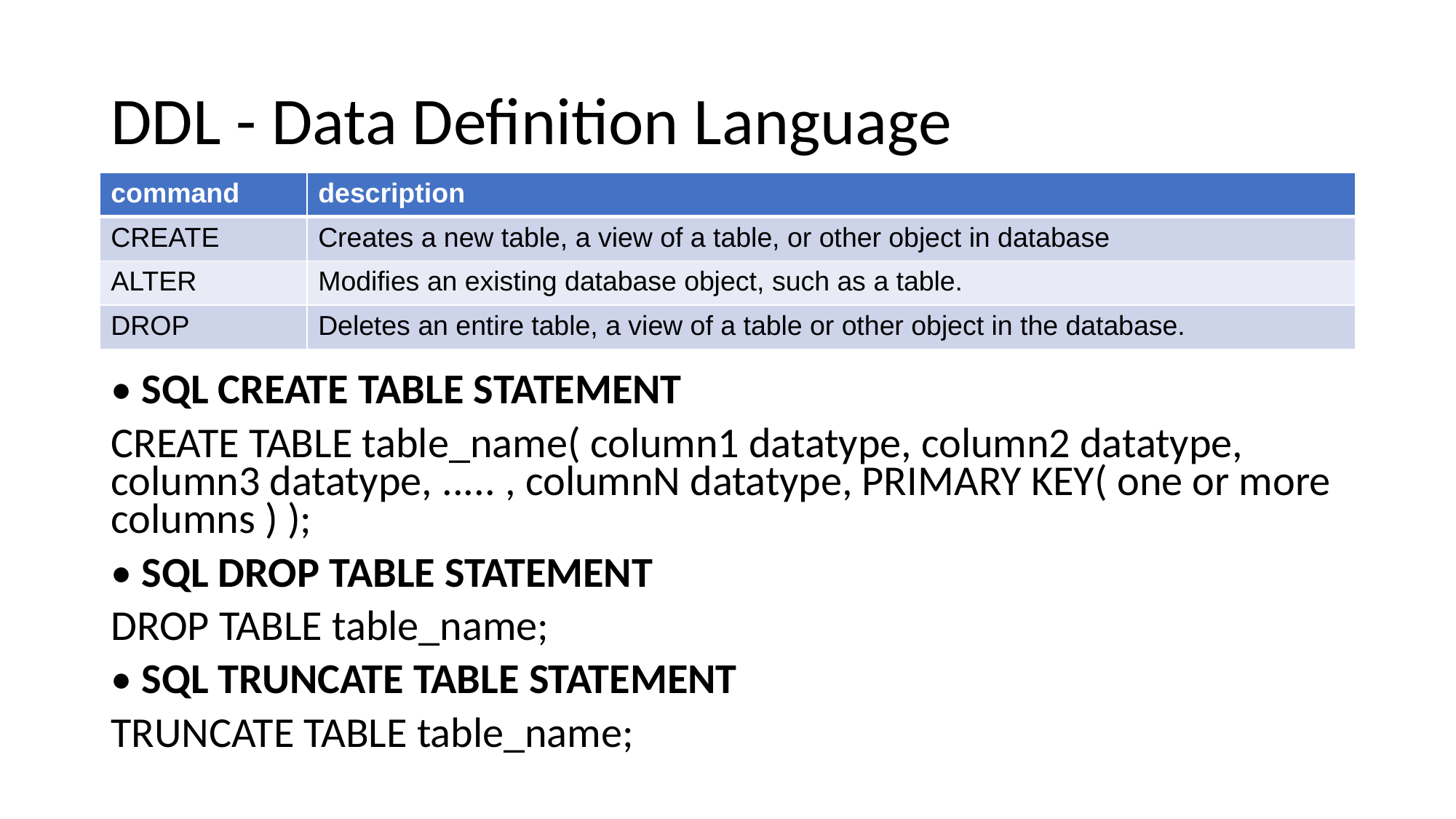

# DDL - Data Definition Language
| command | description |
| --- | --- |
| CREATE | Creates a new table, a view of a table, or other object in database |
| ALTER | Modifies an existing database object, such as a table. |
| DROP | Deletes an entire table, a view of a table or other object in the database. |
• SQL CREATE TABLE STATEMENT
CREATE TABLE table_name( column1 datatype, column2 datatype, column3 datatype, ..... , columnN datatype, PRIMARY KEY( one or more columns ) );
• SQL DROP TABLE STATEMENT
DROP TABLE table_name;
• SQL TRUNCATE TABLE STATEMENT
TRUNCATE TABLE table_name;